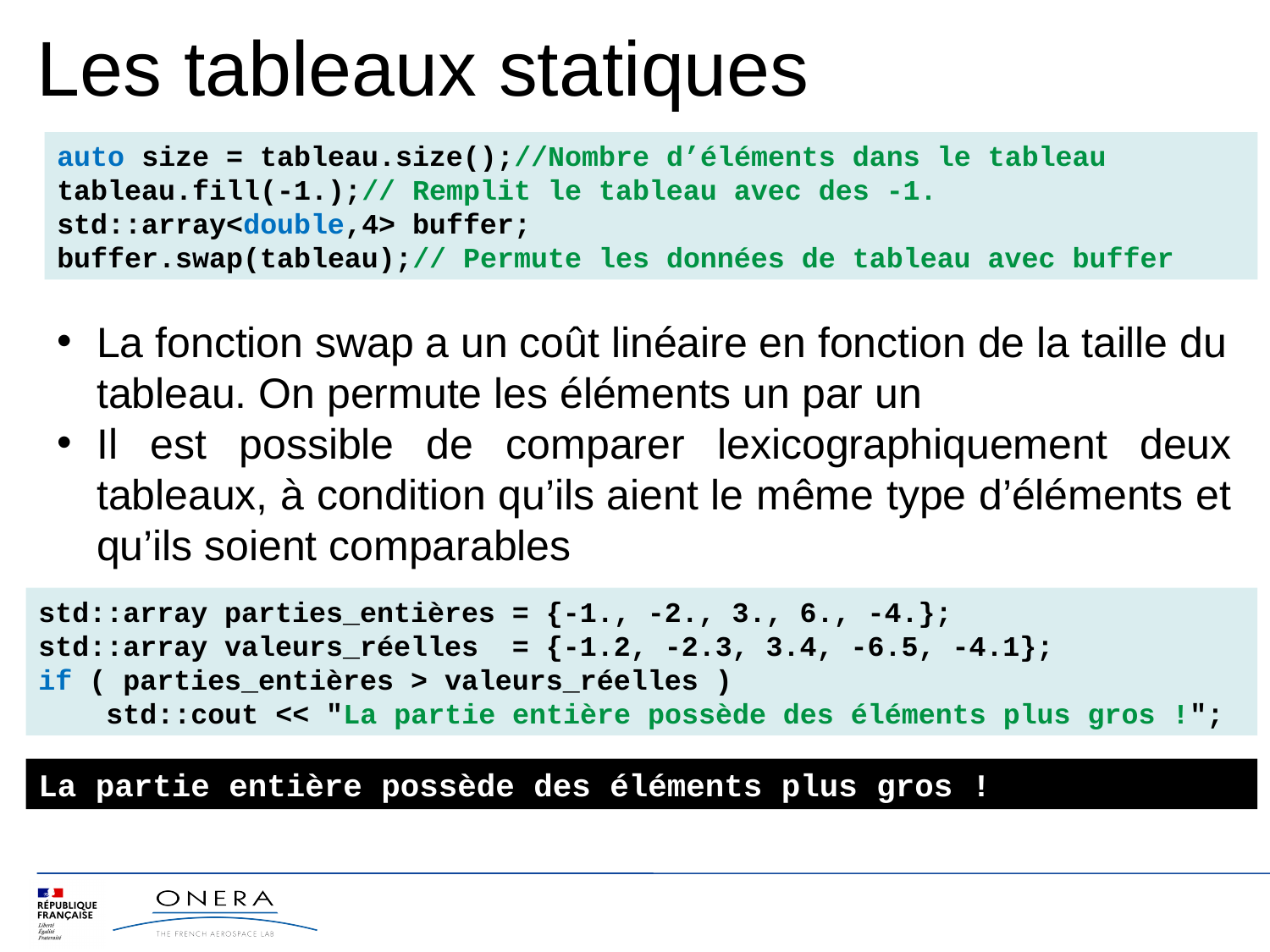

# Les tableaux statiques
auto size = tableau.size();//Nombre d’éléments dans le tableau
tableau.fill(-1.);// Remplit le tableau avec des -1.
std::array<double,4> buffer;
buffer.swap(tableau);// Permute les données de tableau avec buffer
La fonction swap a un coût linéaire en fonction de la taille du tableau. On permute les éléments un par un
Il est possible de comparer lexicographiquement deux tableaux, à condition qu’ils aient le même type d’éléments et qu’ils soient comparables
std::array parties_entières = {-1., -2., 3., 6., -4.};
std::array valeurs_réelles  = {-1.2, -2.3, 3.4, -6.5, -4.1};
if ( parties_entières > valeurs_réelles )
    std::cout << "La partie entière possède des éléments plus gros !";
La partie entière possède des éléments plus gros !